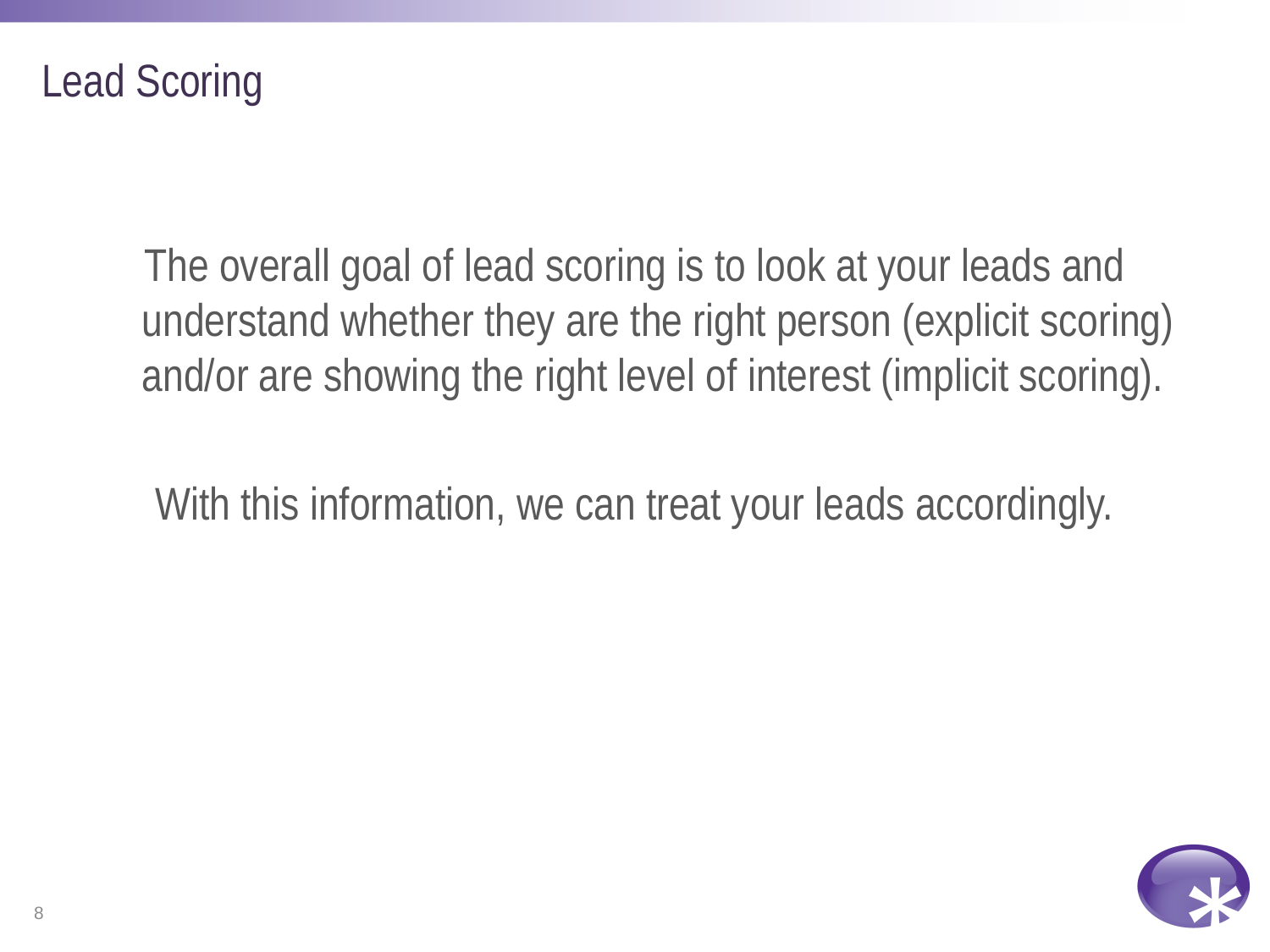

# Lead Scoring
The overall goal of lead scoring is to look at your leads and understand whether they are the right person (explicit scoring) and/or are showing the right level of interest (implicit scoring).

With this information, we can treat your leads accordingly.

8